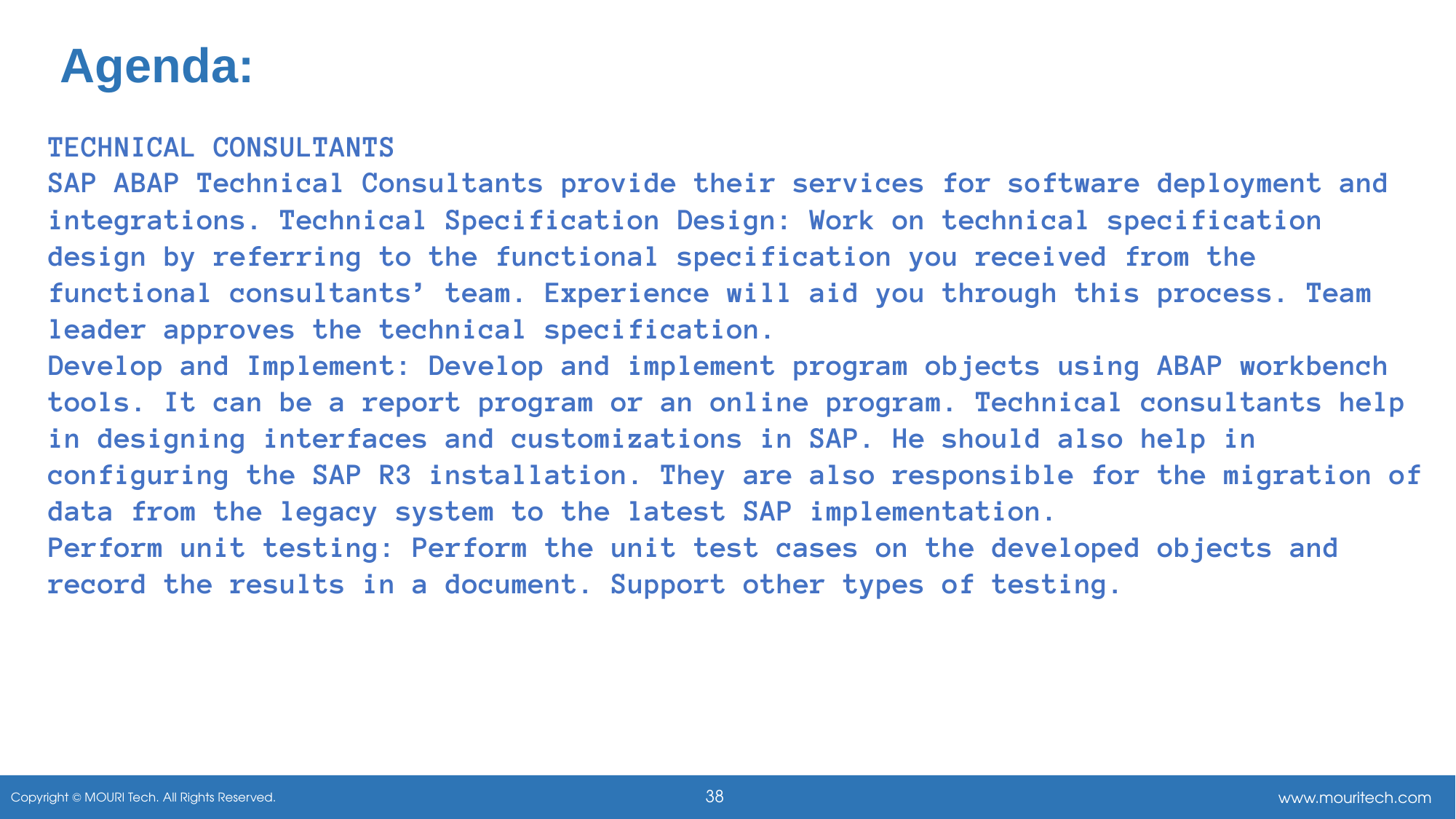

# Agenda:

TECHNICAL CONSULTANTS
SAP ABAP Technical Consultants provide their services for software deployment and integrations. Technical Specification Design: Work on technical specification design by referring to the functional specification you received from the functional consultants’ team. Experience will aid you through this process. Team leader approves the technical specification.
Develop and Implement: Develop and implement program objects using ABAP workbench tools. It can be a report program or an online program. Technical consultants help in designing interfaces and customizations in SAP. He should also help in configuring the SAP R3 installation. They are also responsible for the migration of data from the legacy system to the latest SAP implementation.
Perform unit testing: Perform the unit test cases on the developed objects and record the results in a document. Support other types of testing.